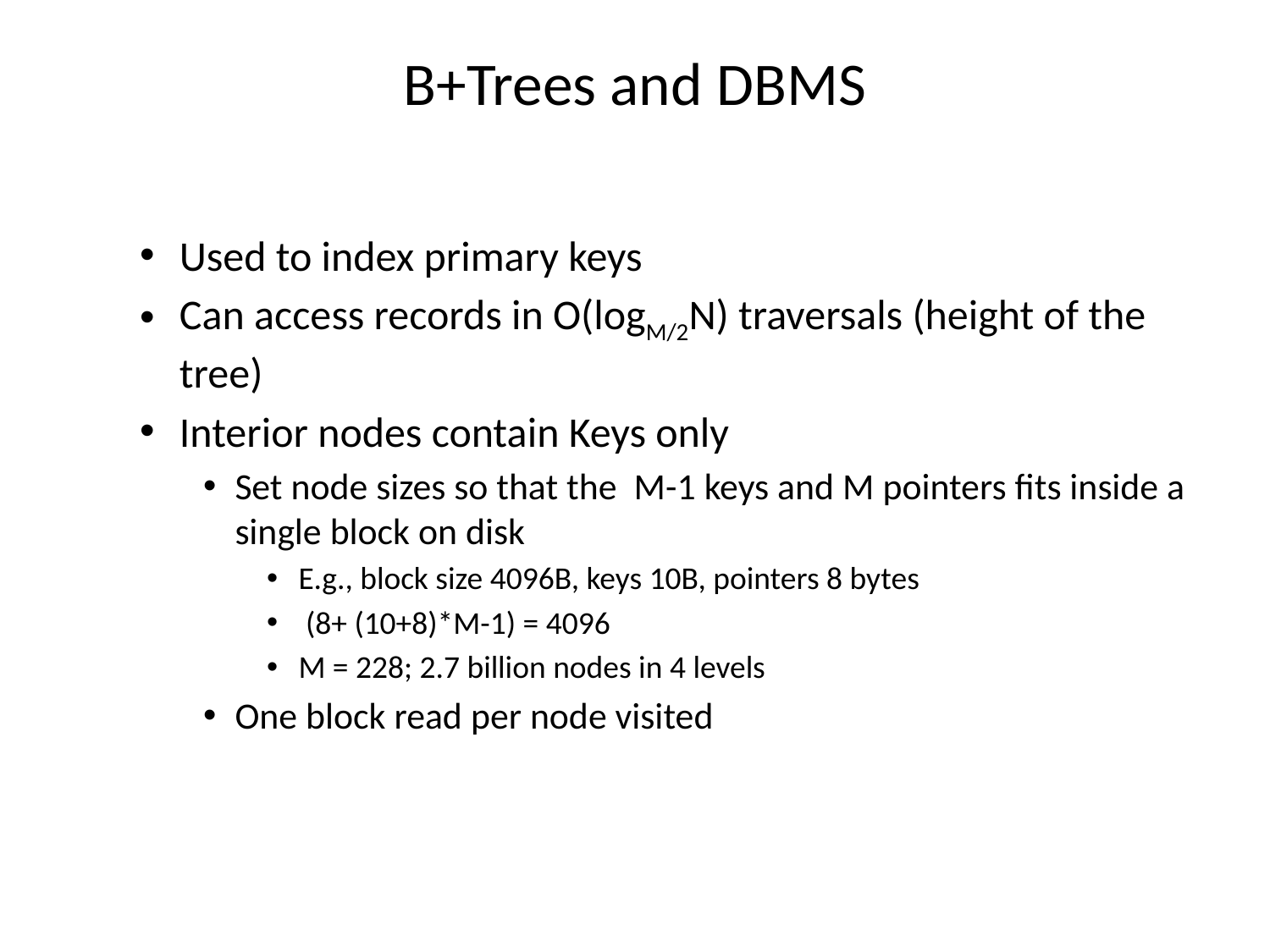

# B+Trees and DBMS
Used to index primary keys
Can access records in O(logM/2N) traversals (height of the tree)
Interior nodes contain Keys only
Set node sizes so that the  M-1 keys and M pointers fits inside a single block on disk
E.g., block size 4096B, keys 10B, pointers 8 bytes
 (8+ (10+8)*M-1) = 4096
M = 228; 2.7 billion nodes in 4 levels
One block read per node visited